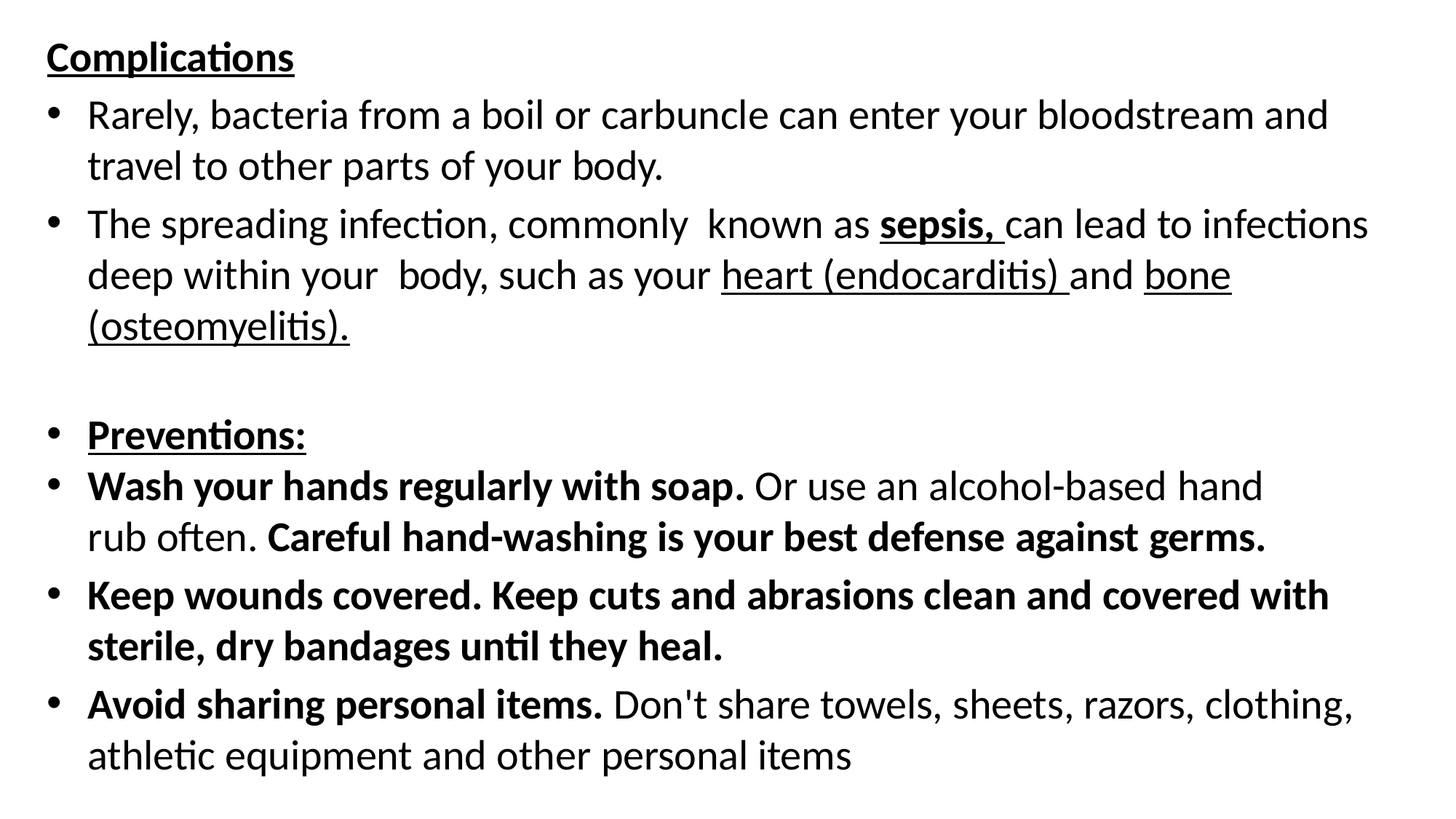

Complications
Rarely, bacteria from a boil or carbuncle can enter your bloodstream and  travel to other parts of your body.
The spreading infection, commonly  known as sepsis, can lead to infections deep within your  body, such as your heart (endocarditis) and bone (osteomyelitis).

Preventions:
Wash your hands regularly with soap. Or use an alcohol-based hand
rub often. Careful hand-washing is your best defense against germs.
Keep wounds covered. Keep cuts and abrasions clean and covered with  sterile, dry bandages until they heal.
Avoid sharing personal items. Don't share towels, sheets, razors, clothing,  athletic equipment and other personal items